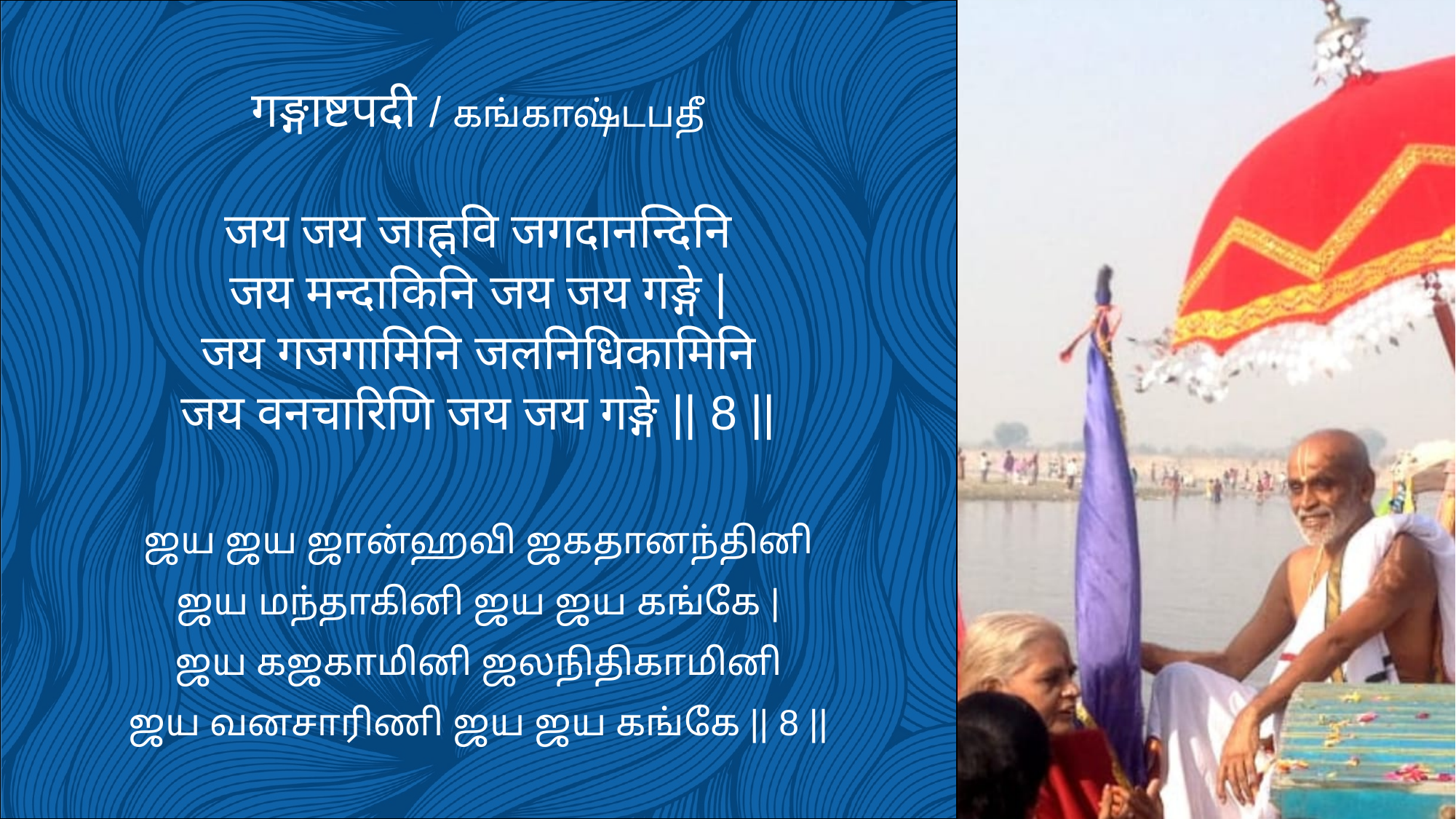

गङ्गाष्टपदी / கங்காஷ்டபதீ

जय जय जाह्नवि जगदानन्दिनि
जय मन्दाकिनि जय जय गङ्गे |
जय गजगामिनि जलनिधिकामिनि
जय वनचारिणि जय जय गङ्गे || 8 ||

ஜய ஜய ஜான்ஹவி ஜகதானந்தினி
ஜய மந்தாகினி ஜய ஜய கங்கே |
ஜய கஜகாமினி ஜலநிதிகாமினி
ஜய வனசாரிணி ஜய ஜய கங்கே || 8 ||